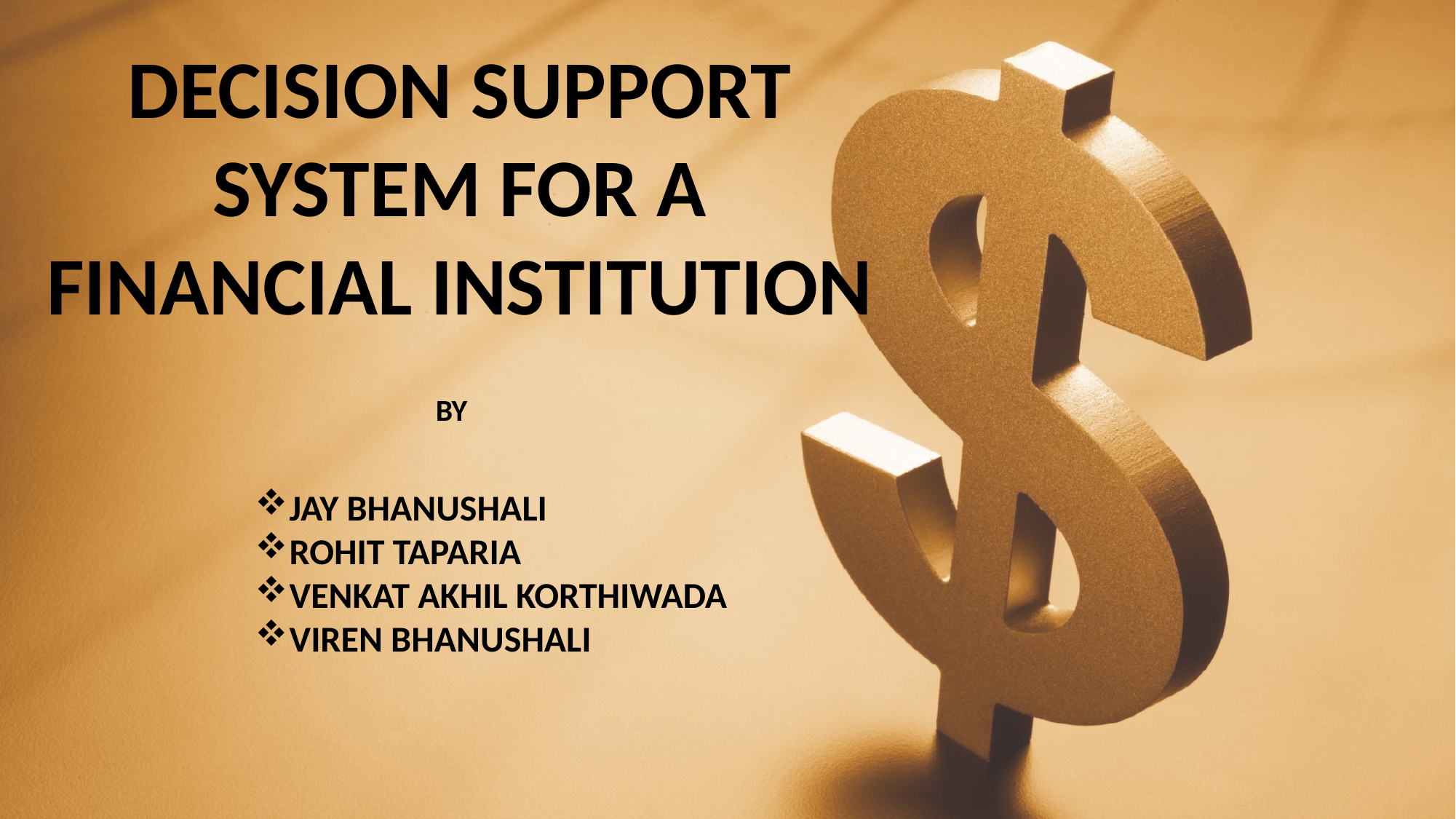

DECISION SUPPORT SYSTEM FOR A FINANCIAL INSTITUTION
BY
JAY BHANUSHALI
ROHIT TAPARIA
VENKAT AKHIL KORTHIWADA
VIREN BHANUSHALI